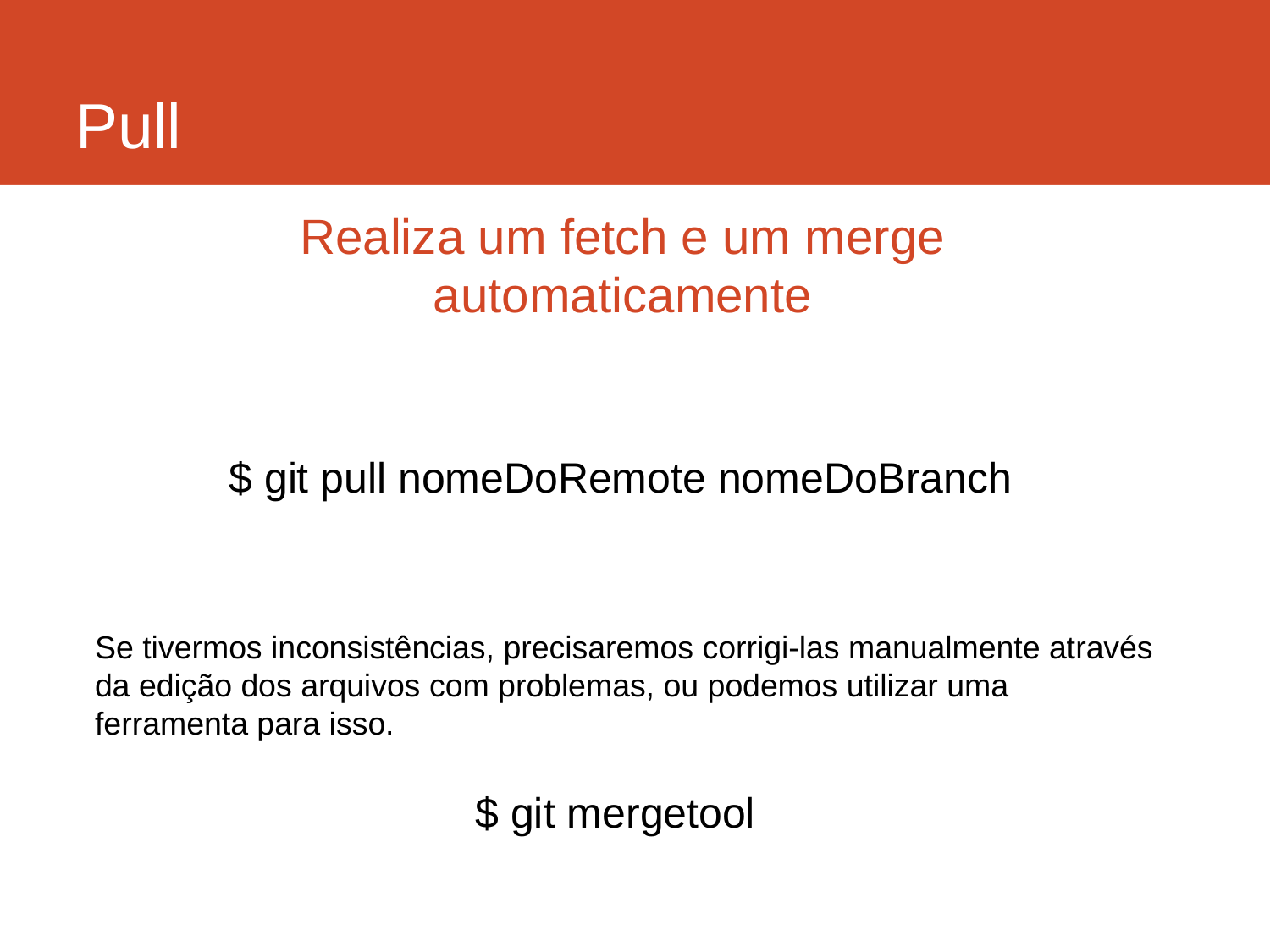

# Pull
Realiza um fetch e um merge automaticamente
$ git pull nomeDoRemote nomeDoBranch
Se tivermos inconsistências, precisaremos corrigi-las manualmente através da edição dos arquivos com problemas, ou podemos utilizar uma ferramenta para isso.
$ git mergetool